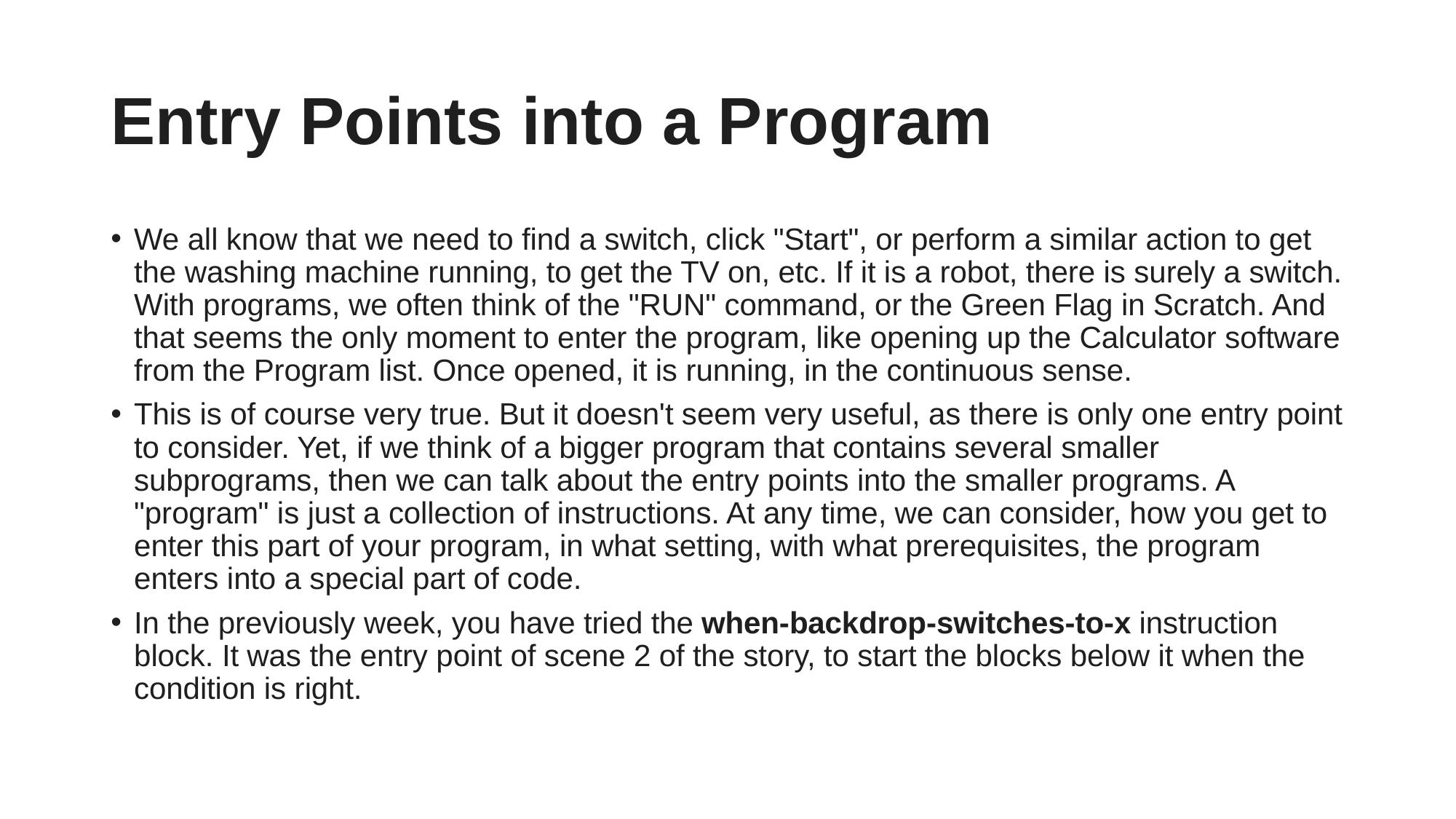

# Entry Points into a Program
We all know that we need to find a switch, click "Start", or perform a similar action to get the washing machine running, to get the TV on, etc. If it is a robot, there is surely a switch. With programs, we often think of the "RUN" command, or the Green Flag in Scratch. And that seems the only moment to enter the program, like opening up the Calculator software from the Program list. Once opened, it is running, in the continuous sense.
This is of course very true. But it doesn't seem very useful, as there is only one entry point to consider. Yet, if we think of a bigger program that contains several smaller subprograms, then we can talk about the entry points into the smaller programs. A "program" is just a collection of instructions. At any time, we can consider, how you get to enter this part of your program, in what setting, with what prerequisites, the program enters into a special part of code.
In the previously week, you have tried the when-backdrop-switches-to-x instruction block. It was the entry point of scene 2 of the story, to start the blocks below it when the condition is right.